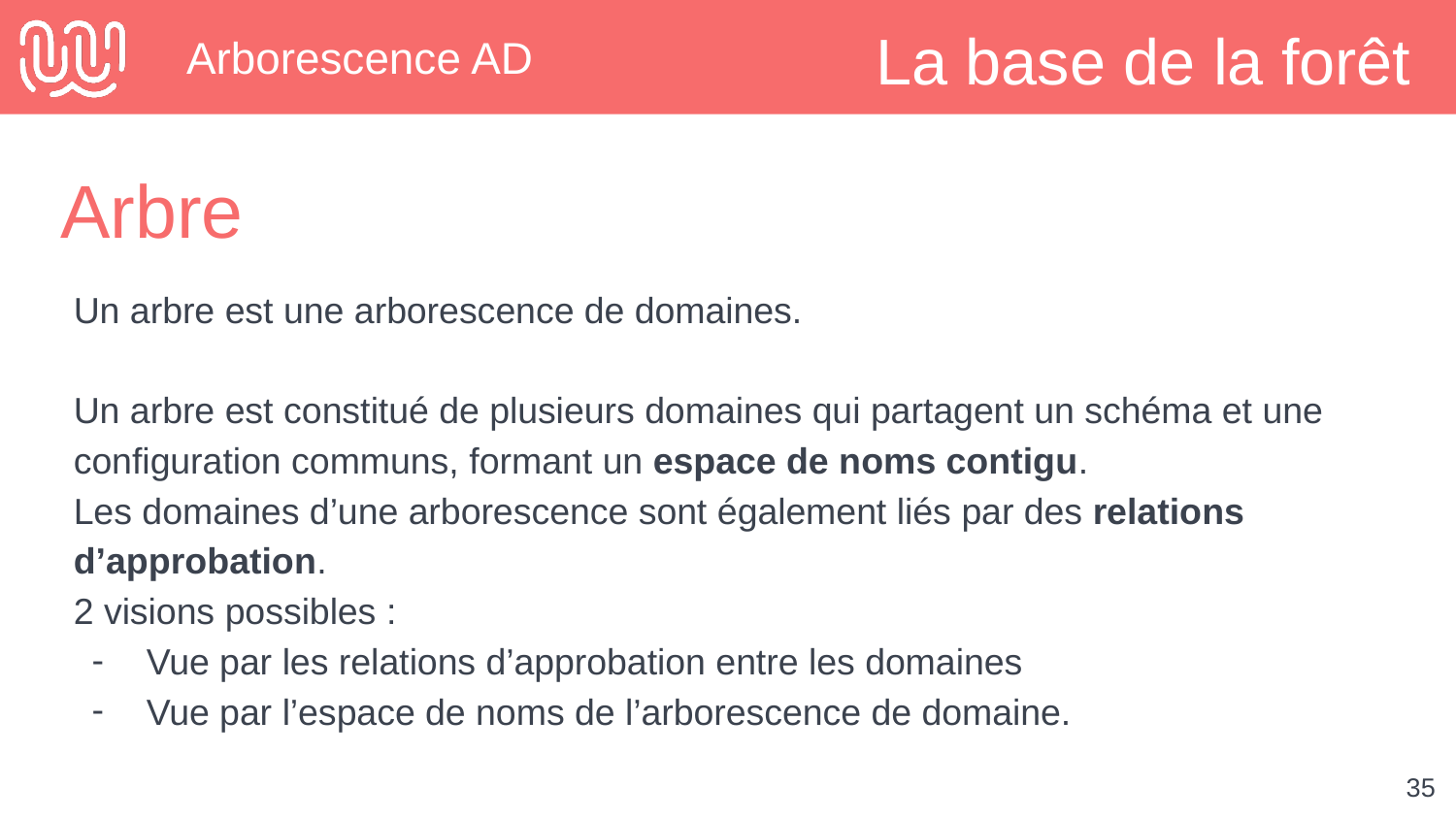

# Arborescence AD
La base de la forêt
Arbre
Un arbre est une arborescence de domaines.

Un arbre est constitué de plusieurs domaines qui partagent un schéma et une configuration communs, formant un espace de noms contigu.
Les domaines d’une arborescence sont également liés par des relations d’approbation.
2 visions possibles :
Vue par les relations d’approbation entre les domaines
Vue par l’espace de noms de l’arborescence de domaine.

35